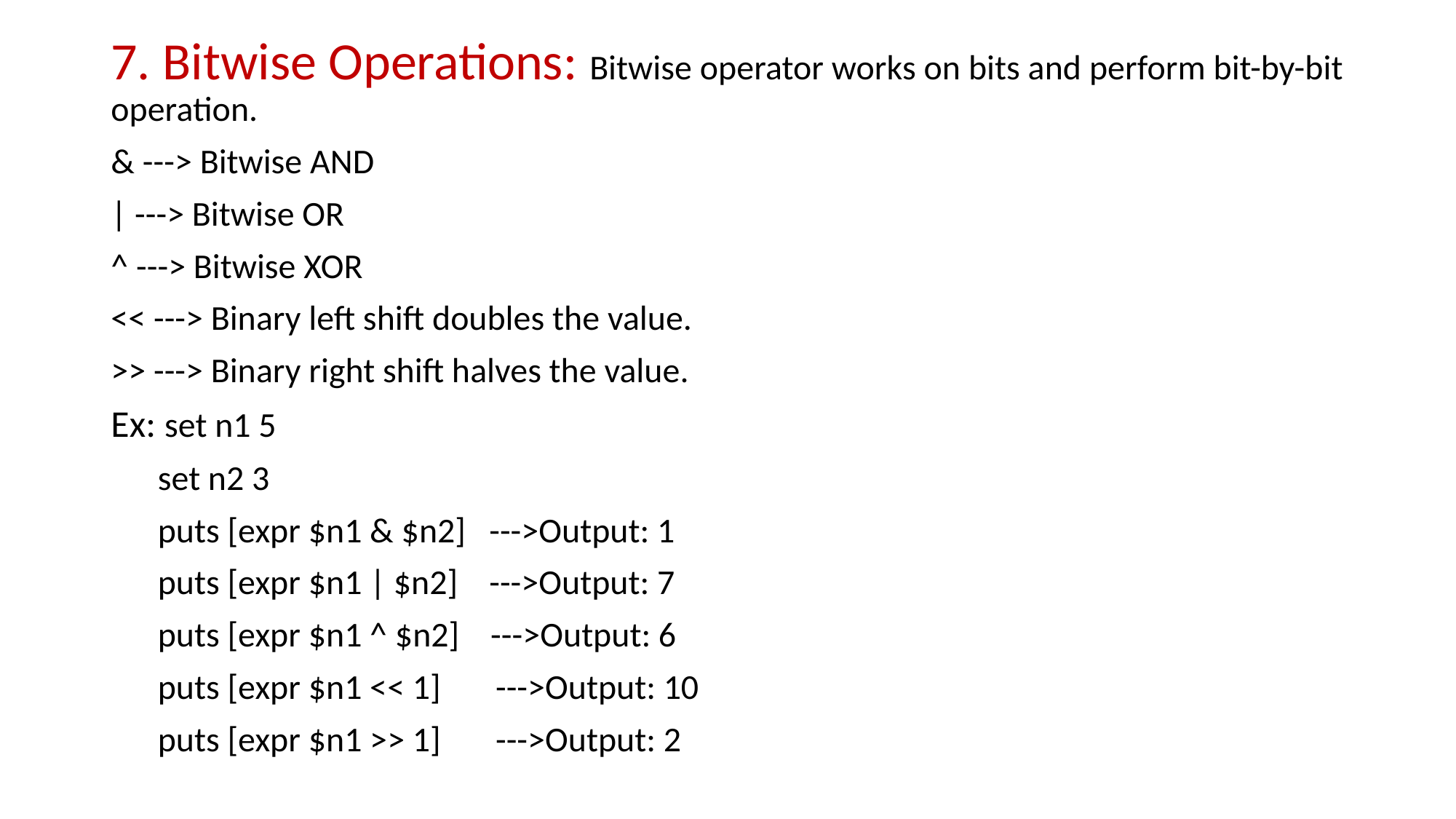

7. Bitwise Operations: Bitwise operator works on bits and perform bit-by-bit operation.
& ---> Bitwise AND
| ---> Bitwise OR
^ ---> Bitwise XOR
<< ---> Binary left shift doubles the value.
>> ---> Binary right shift halves the value.
Ex: set n1 5
      set n2 3
      puts [expr $n1 & $n2]   --->Output: 1
      puts [expr $n1 | $n2]    --->Output: 7
      puts [expr $n1 ^ $n2]    --->Output: 6
      puts [expr $n1 << 1]       --->Output: 10
      puts [expr $n1 >> 1]       --->Output: 2